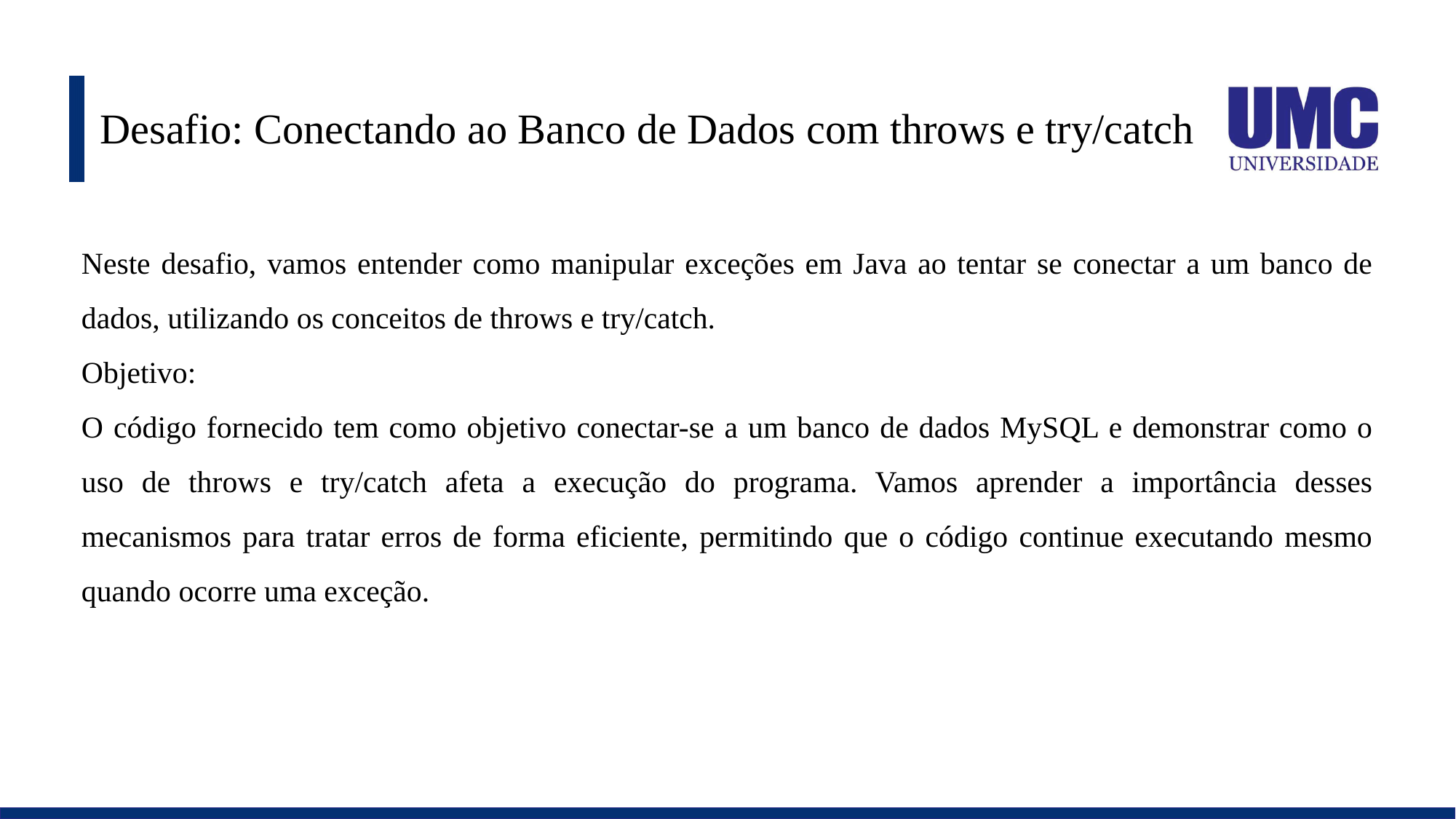

# Desafio: Conectando ao Banco de Dados com throws e try/catch
Neste desafio, vamos entender como manipular exceções em Java ao tentar se conectar a um banco de dados, utilizando os conceitos de throws e try/catch.
Objetivo:
O código fornecido tem como objetivo conectar-se a um banco de dados MySQL e demonstrar como o uso de throws e try/catch afeta a execução do programa. Vamos aprender a importância desses mecanismos para tratar erros de forma eficiente, permitindo que o código continue executando mesmo quando ocorre uma exceção.